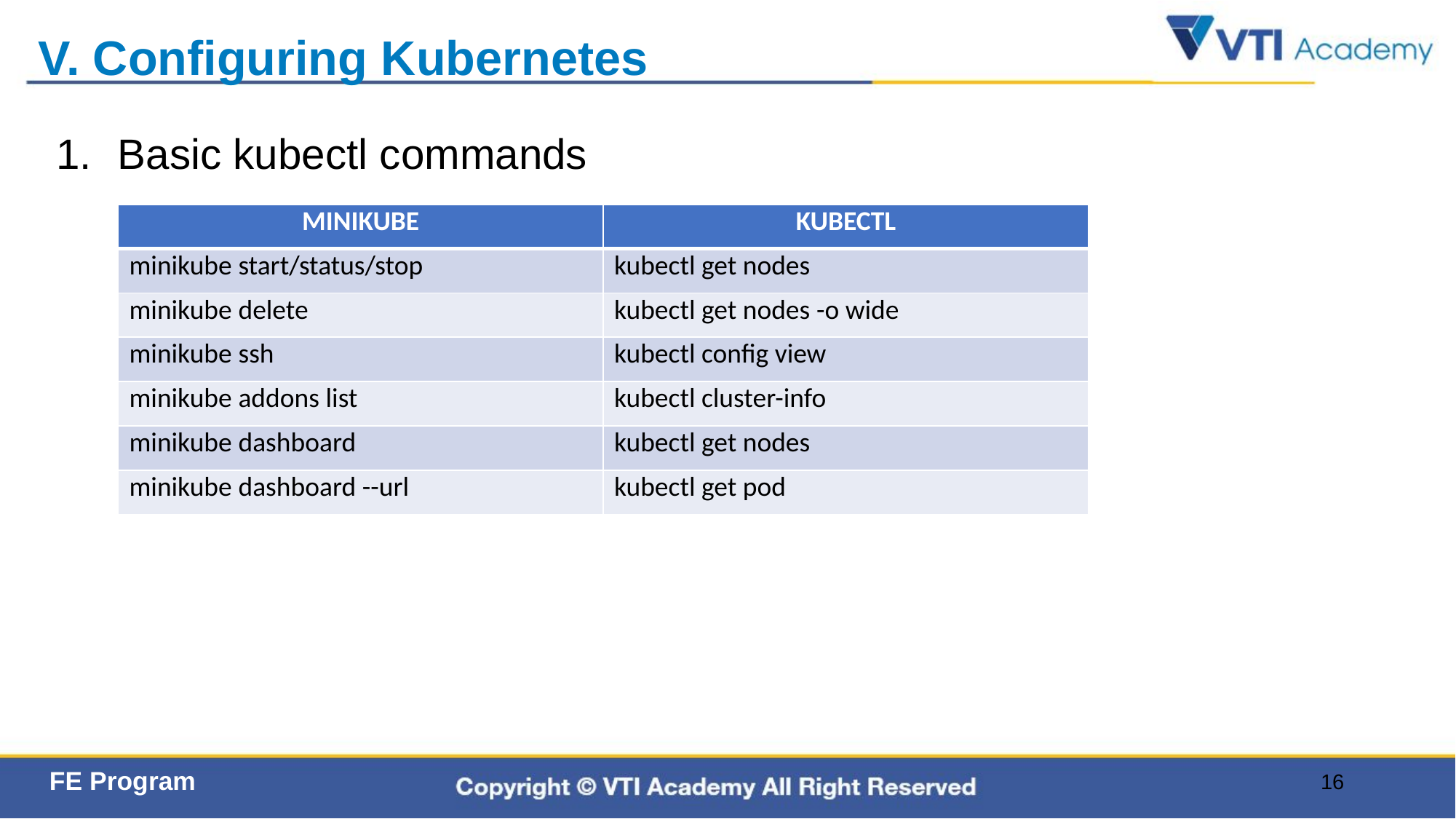

# V. Configuring Kubernetes
Basic kubectl commands

| MINIKUBE | KUBECTL |
| --- | --- |
| minikube start/status/stop | kubectl get nodes |
| minikube delete | kubectl get nodes -o wide |
| minikube ssh | kubectl config view |
| minikube addons list | kubectl cluster-info |
| minikube dashboard | kubectl get nodes |
| minikube dashboard --url | kubectl get pod |
16